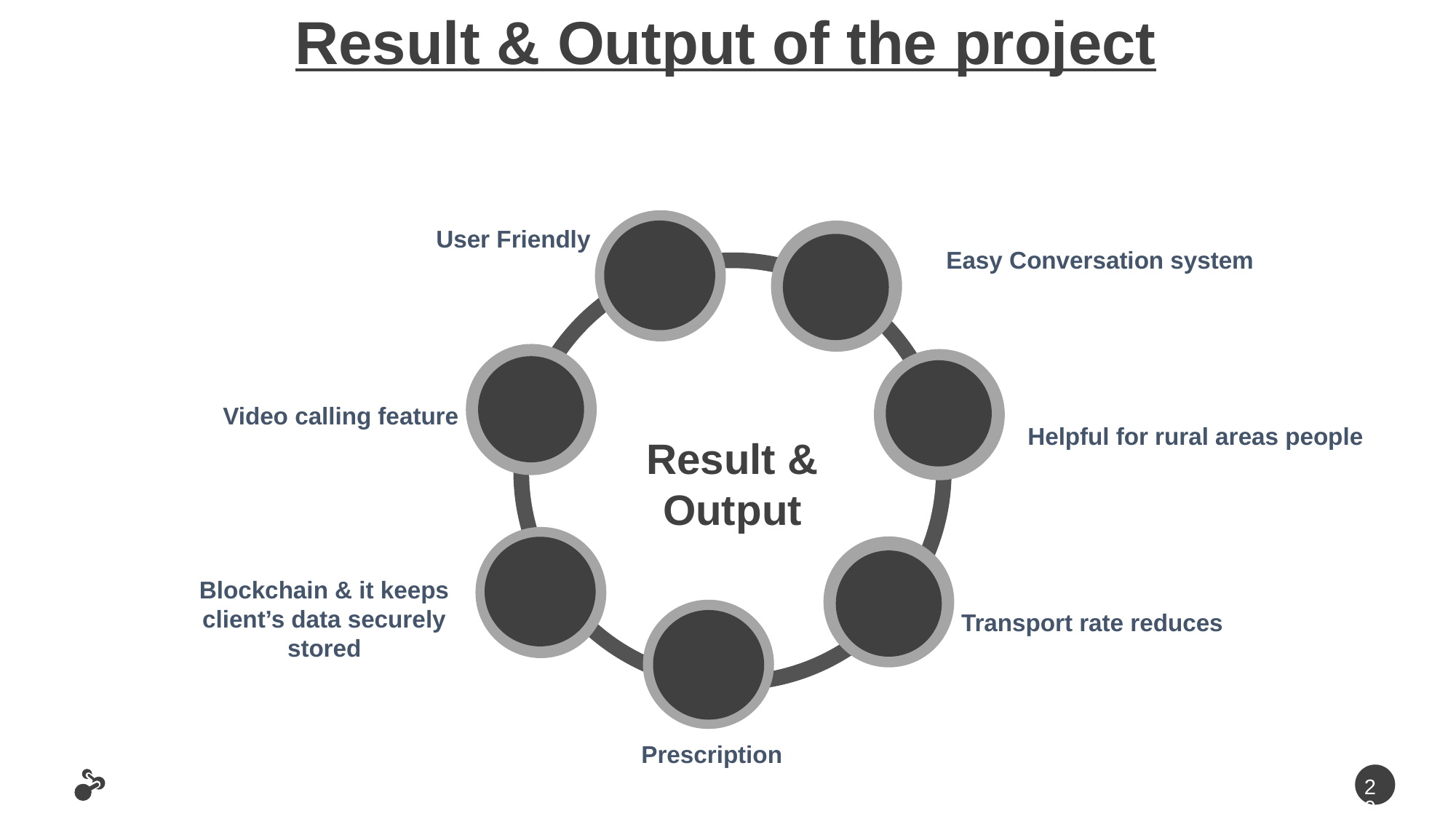

Result & Output of the project

Result & Output

User Friendly

Easy Conversation system

Video calling feature

Helpful for rural areas people

Blockchain & it keeps client’s data securely stored

Transport rate reduces

Prescription

29